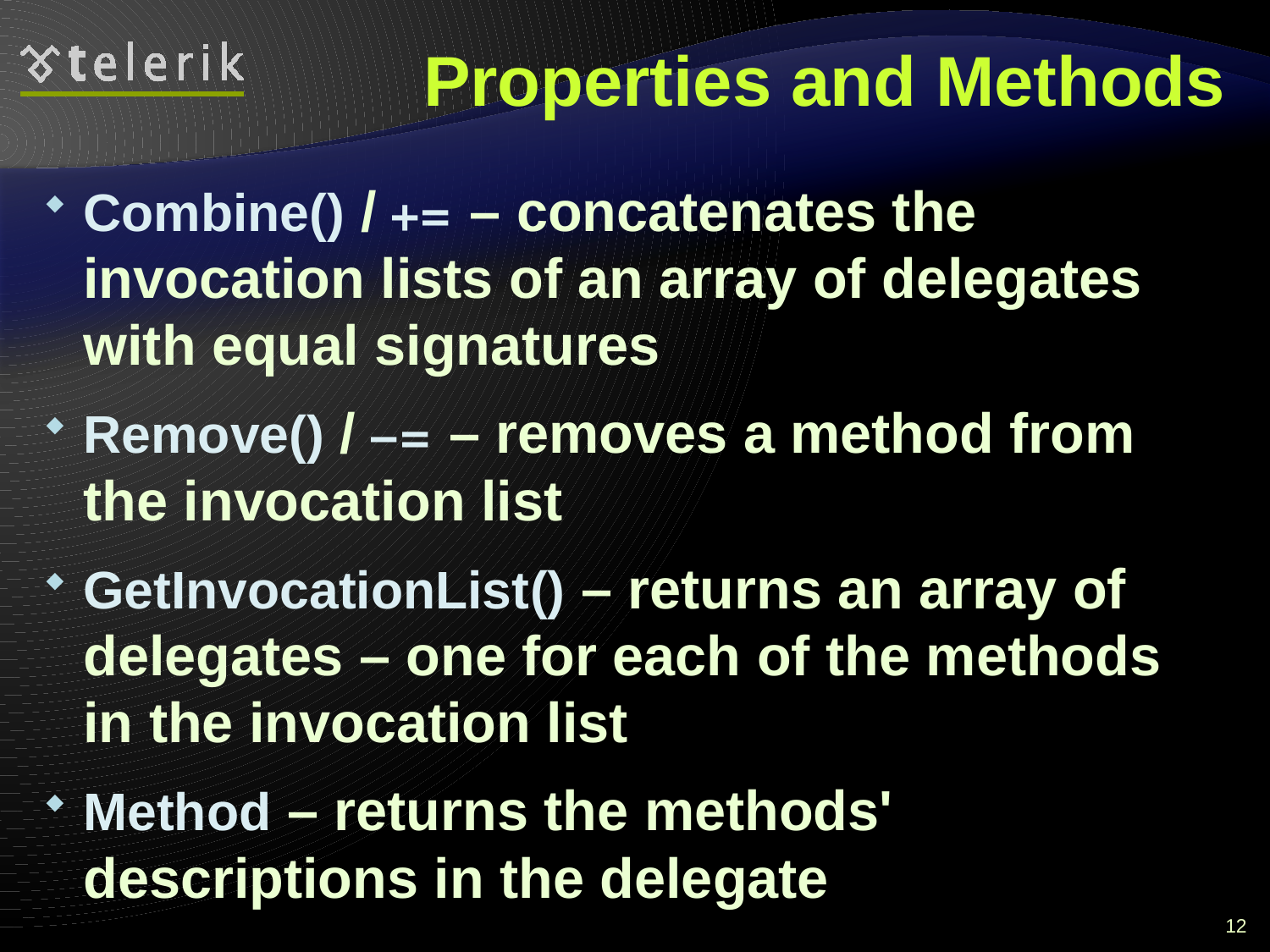

# Properties and Methods
Combine() / += – concatenates the invocation lists of an array of delegates with equal signatures
Remove() / -= – removes a method from the invocation list
GetInvocationList() – returns an array of delegates – one for each of the methods in the invocation list
Method – returns the methods' descriptions in the delegate
12